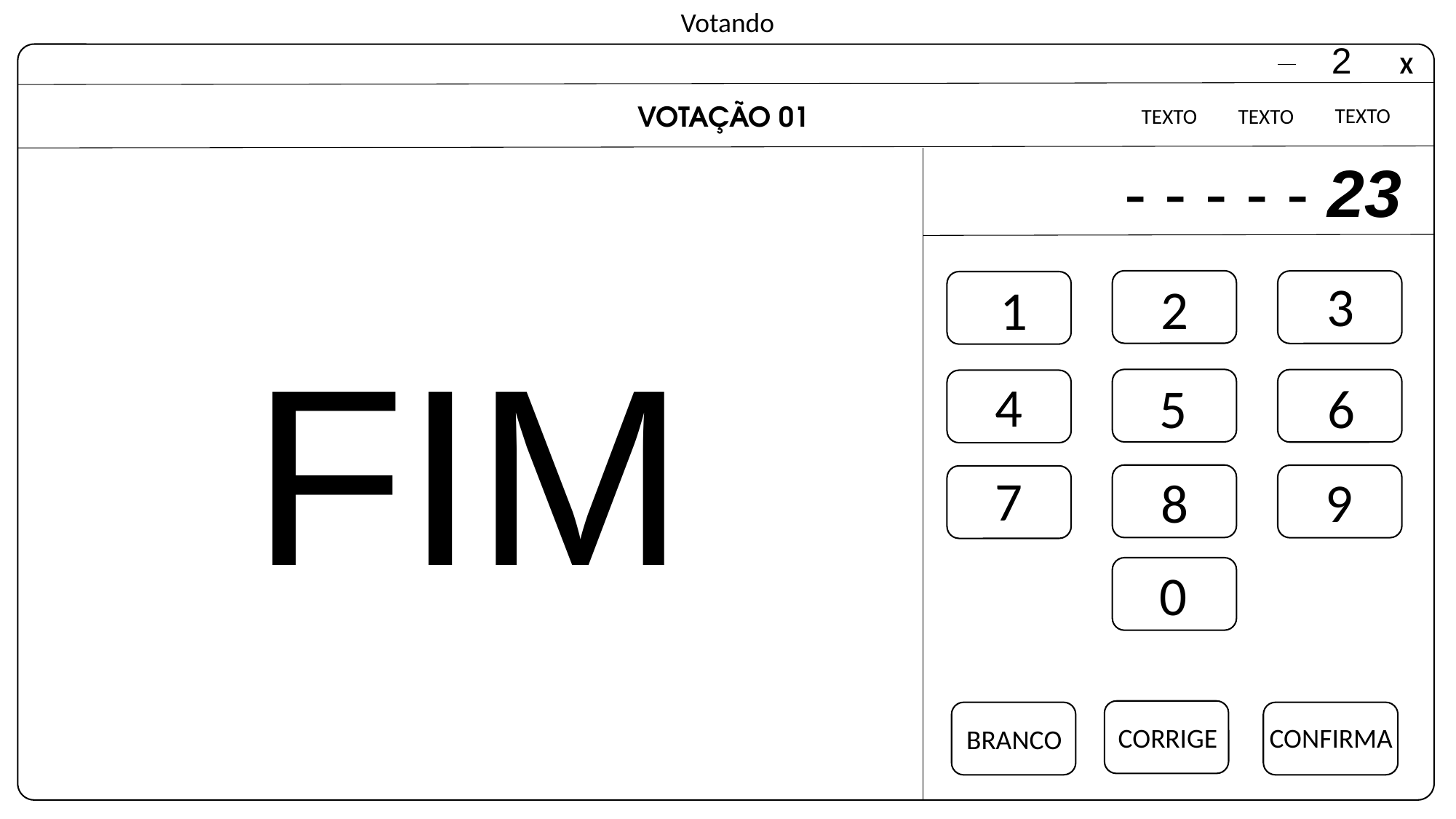

Votando
2

X
VOTAÇÃO 01
TEXTO
TEXTO
TEXTO
 - - - - - 23
3
2
1

FIM
4
5
6

7
9
8

0

CORRIGE
CONFIRMA
BRANCO